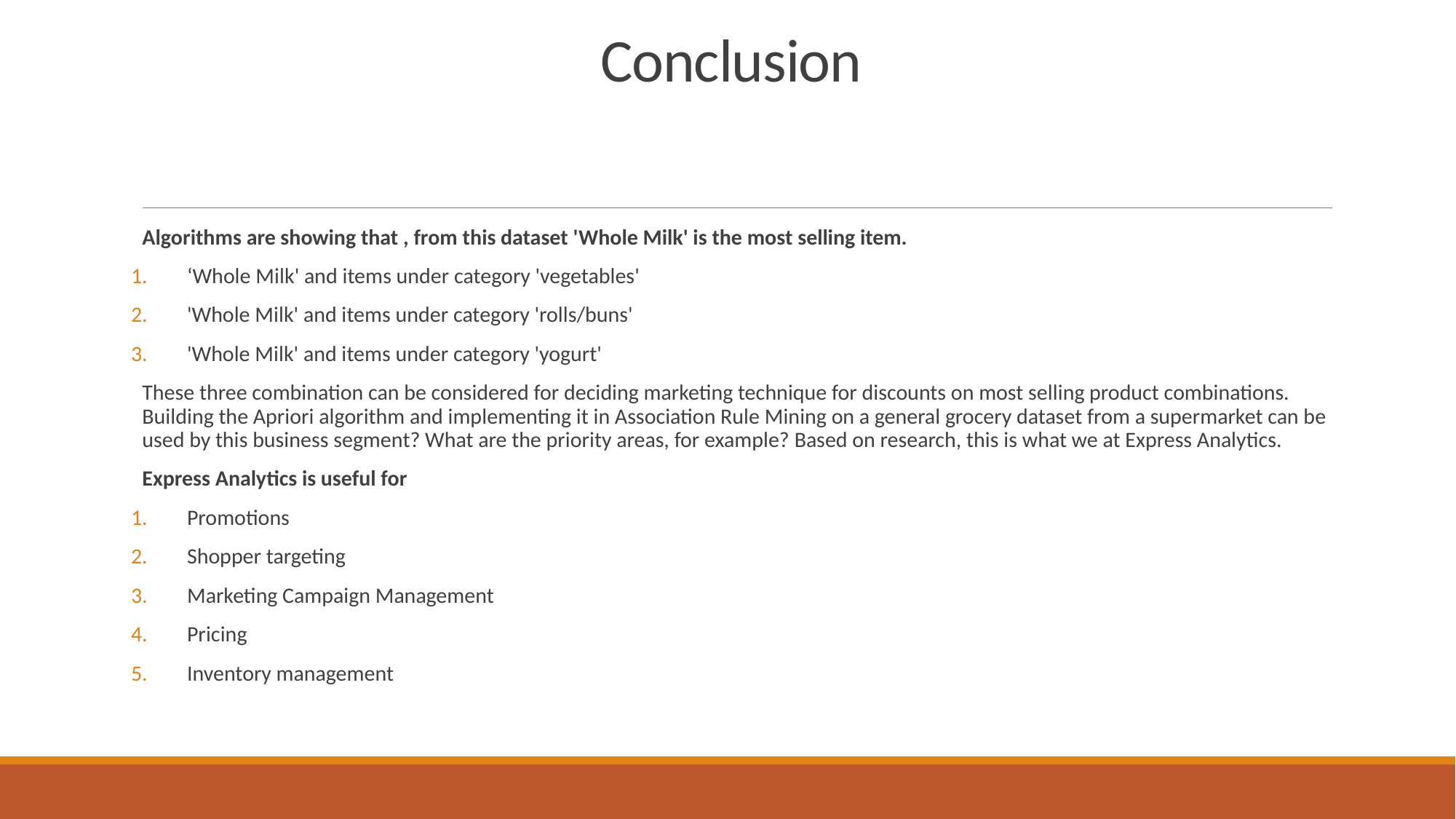

# Conclusion
Algorithms are showing that , from this dataset 'Whole Milk' is the most selling item.
‘Whole Milk' and items under category 'vegetables'
'Whole Milk' and items under category 'rolls/buns'
'Whole Milk' and items under category 'yogurt'
These three combination can be considered for deciding marketing technique for discounts on most selling product combinations. Building the Apriori algorithm and implementing it in Association Rule Mining on a general grocery dataset from a supermarket can be used by this business segment? What are the priority areas, for example? Based on research, this is what we at Express Analytics.
Express Analytics is useful for
Promotions
Shopper targeting
Marketing Campaign Management
Pricing
Inventory management